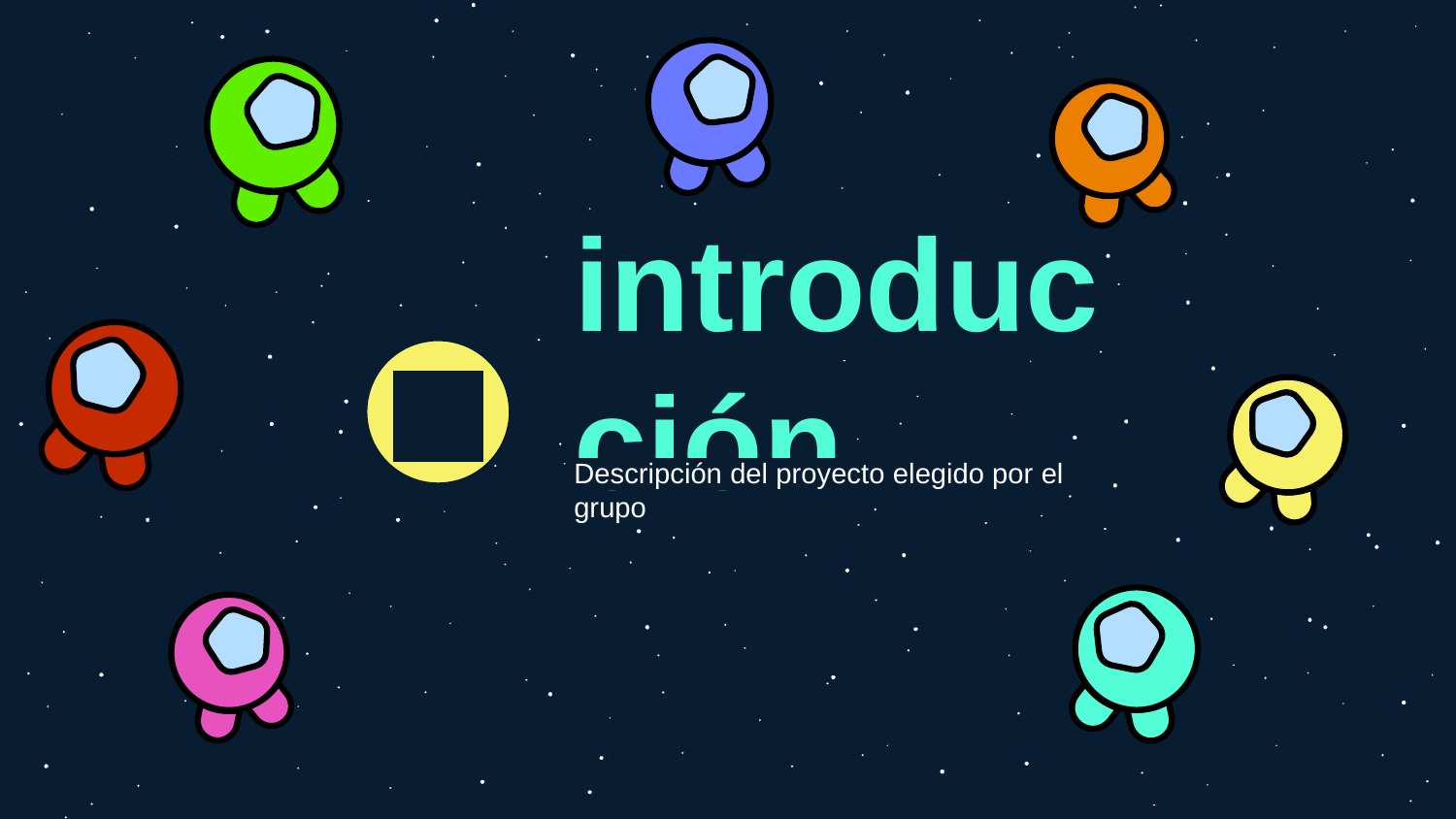

# introducción

01

Descripción del proyecto elegido por el grupo